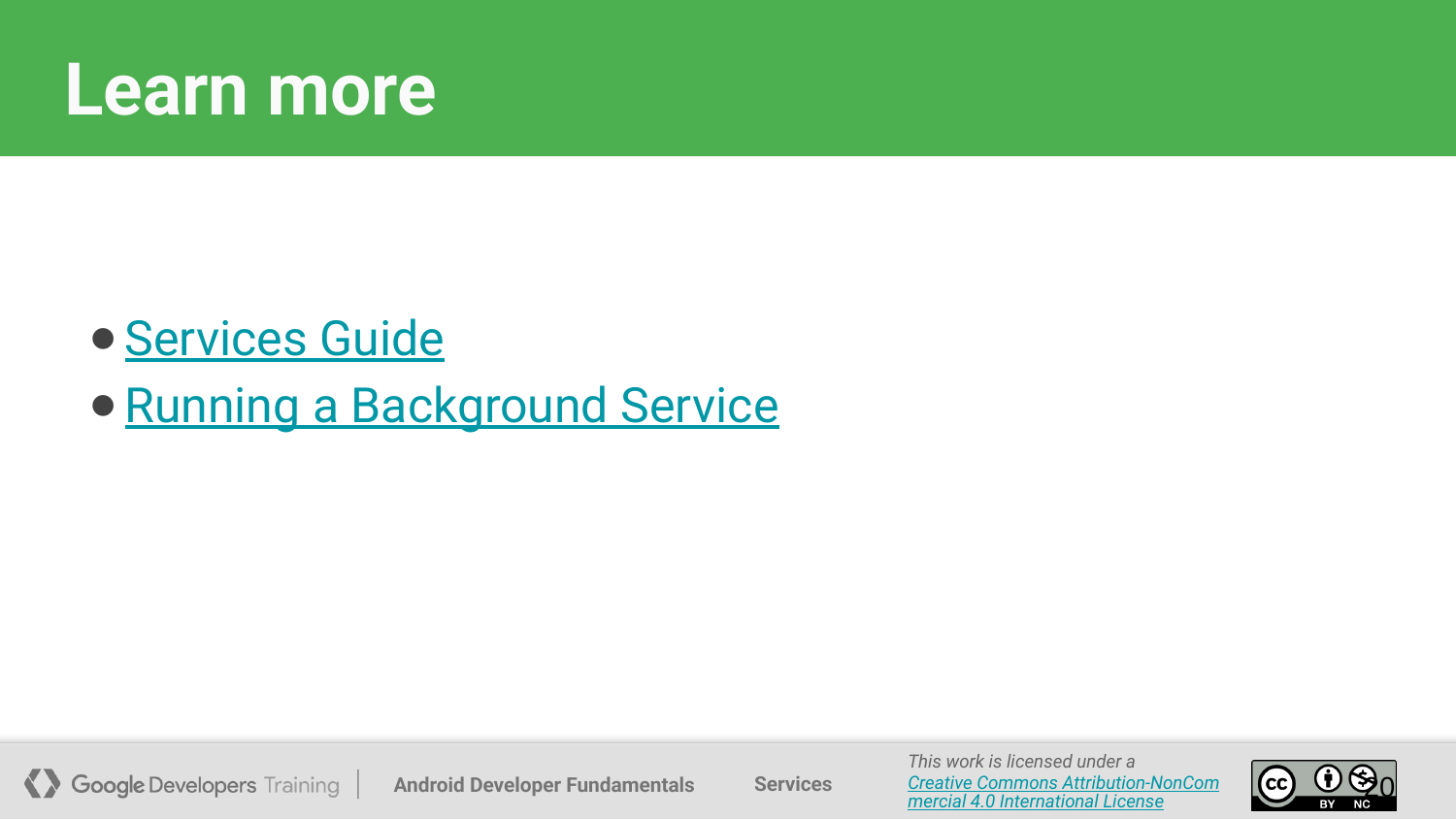

# Learn more
Services Guide
Running a Background Service
20